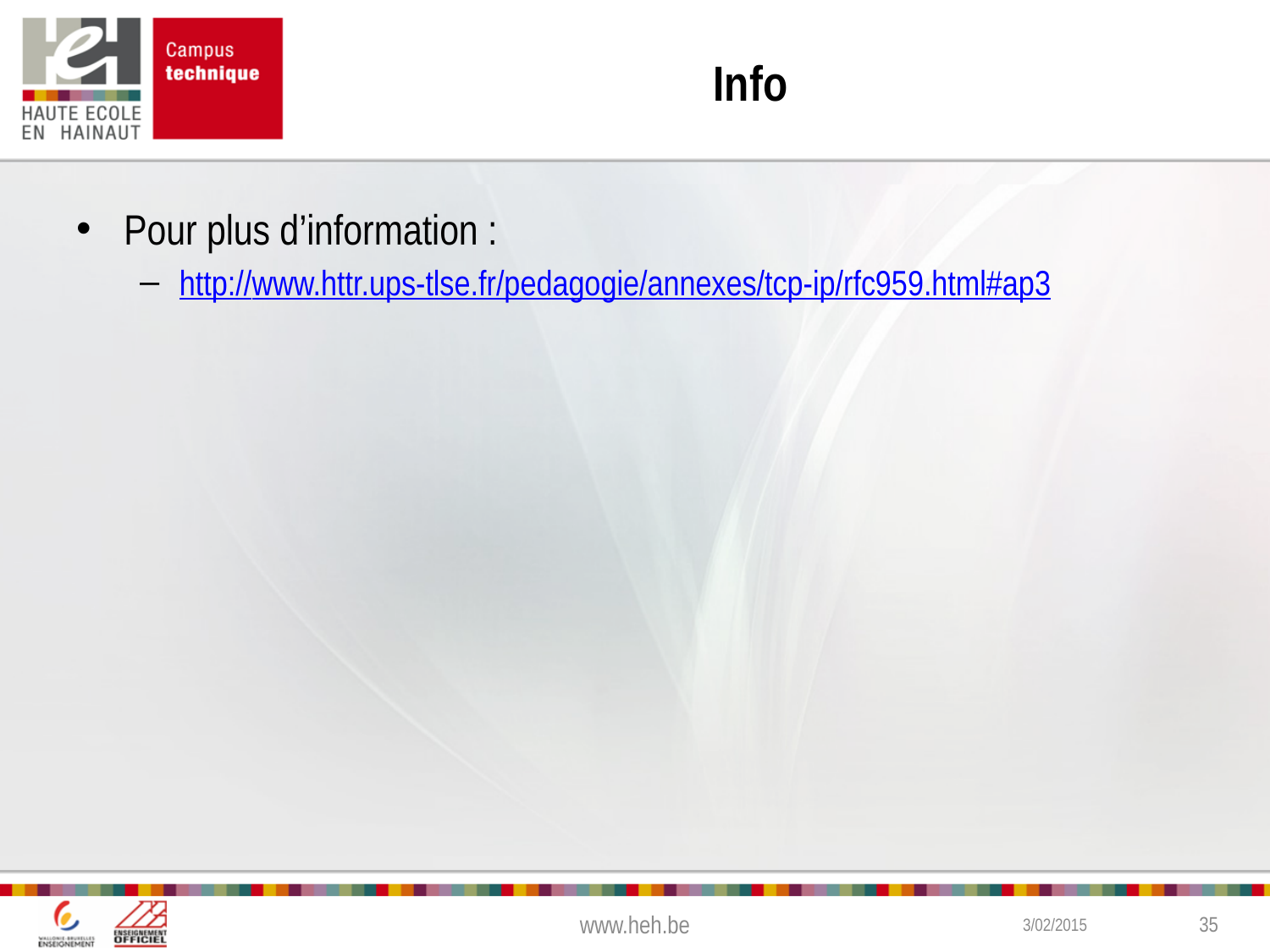

# Info
Pour plus d’information :
http://www.httr.ups-tlse.fr/pedagogie/annexes/tcp-ip/rfc959.html#ap3

www.heh.be
3/02/2015
35